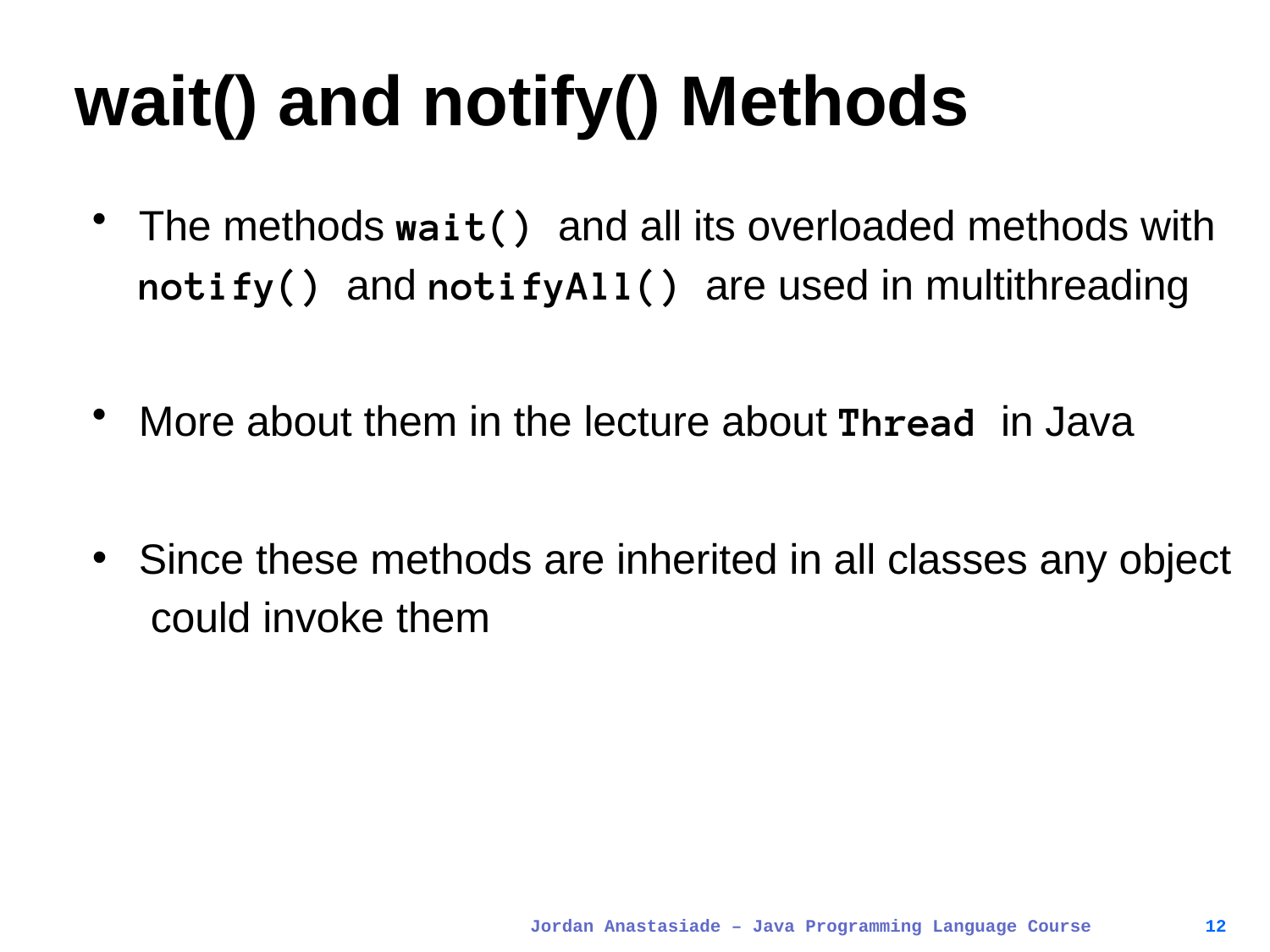

# wait() and notify() Methods
The methods wait() and all its overloaded methods with
notify() and notifyAll() are used in multithreading

More about them in the lecture about Thread in Java

Since these methods are inherited in all classes any object  could invoke them
Jordan Anastasiade – Java Programming Language Course
12